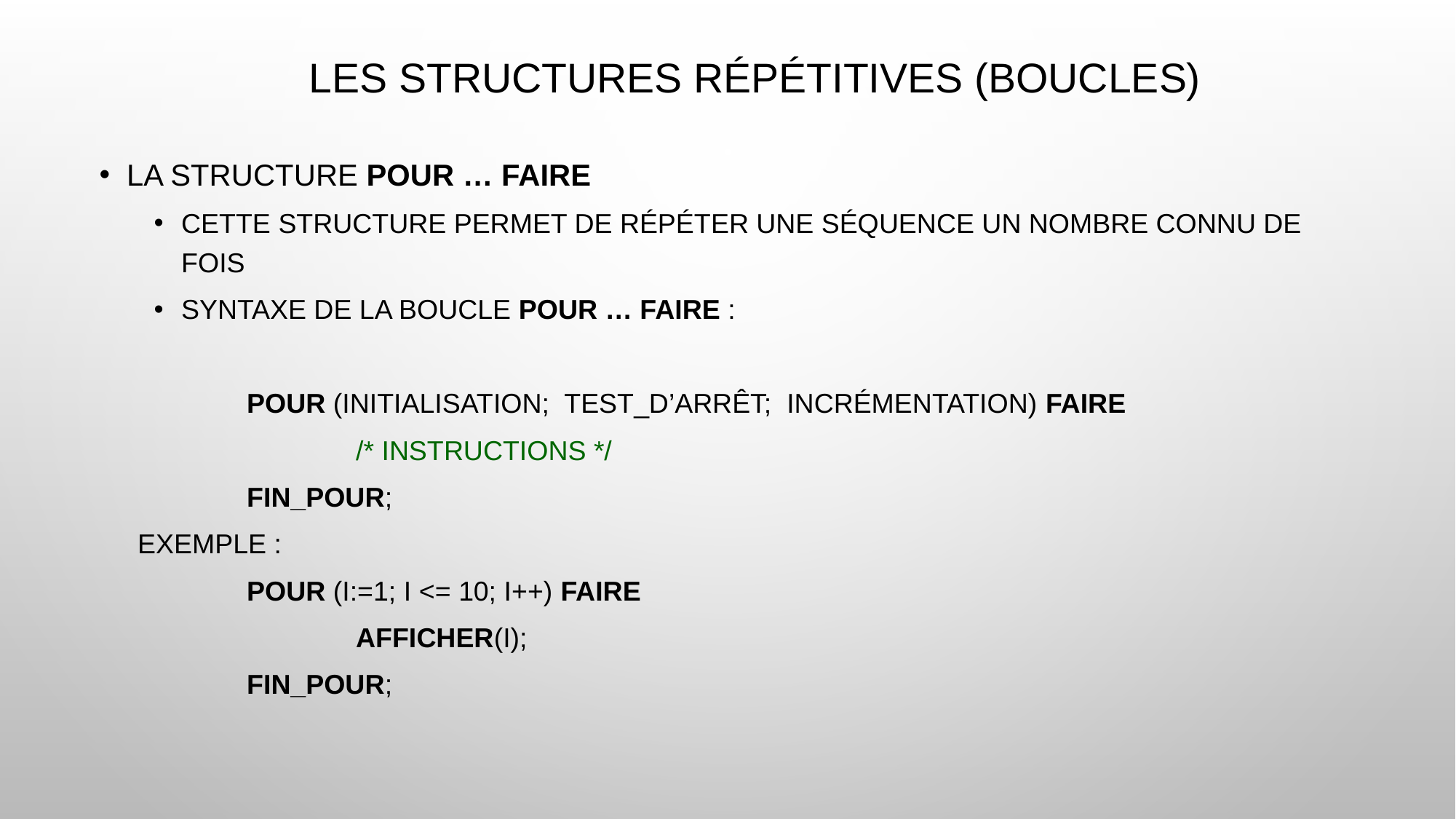

# Les structures répétitives (boucles)
La structure pour … faire
Cette structure permet de répéter une séquence un nombre connu de fois
Syntaxe de la boucle pour … faire :

	pour (initialisation;  test_d’arrêt;  incrémentation) faire
		/* instructions */
	fin_pour;
Exemple :
	pour (i:=1; i <= 10; i++) faire
		afficher(i);
	fin_pour;